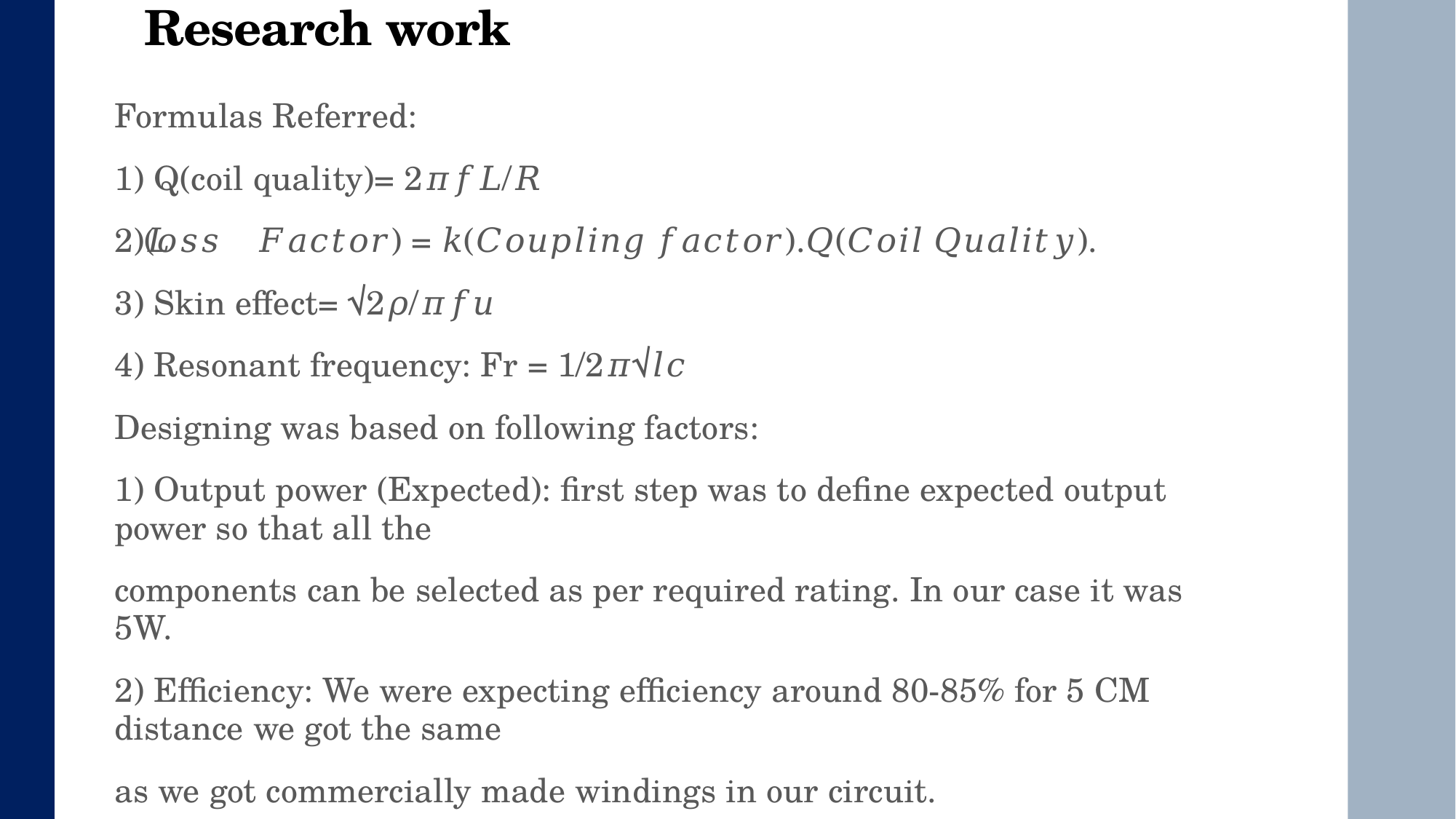

# Research work
Formulas Referred:
1) Q(coil quality)= 2𝜋𝑓𝐿/𝑅
2)ƛ(𝐿𝑜𝑠𝑠 𝐹𝑎𝑐𝑡𝑜𝑟) = 𝑘(𝐶𝑜𝑢𝑝𝑙𝑖𝑛𝑔 𝑓𝑎𝑐𝑡𝑜𝑟).𝑄(𝐶𝑜𝑖𝑙 𝑄𝑢𝑎𝑙𝑖𝑡𝑦).
3) Skin effect= √2𝜌/𝜋𝑓𝑢
4) Resonant frequency: Fr = 1/2𝜋√𝑙𝑐
Designing was based on following factors:
1) Output power (Expected): first step was to define expected output power so that all the
components can be selected as per required rating. In our case it was 5W.
2) Efficiency: We were expecting efficiency around 80-85% for 5 CM distance we got the same
as we got commercially made windings in our circuit.